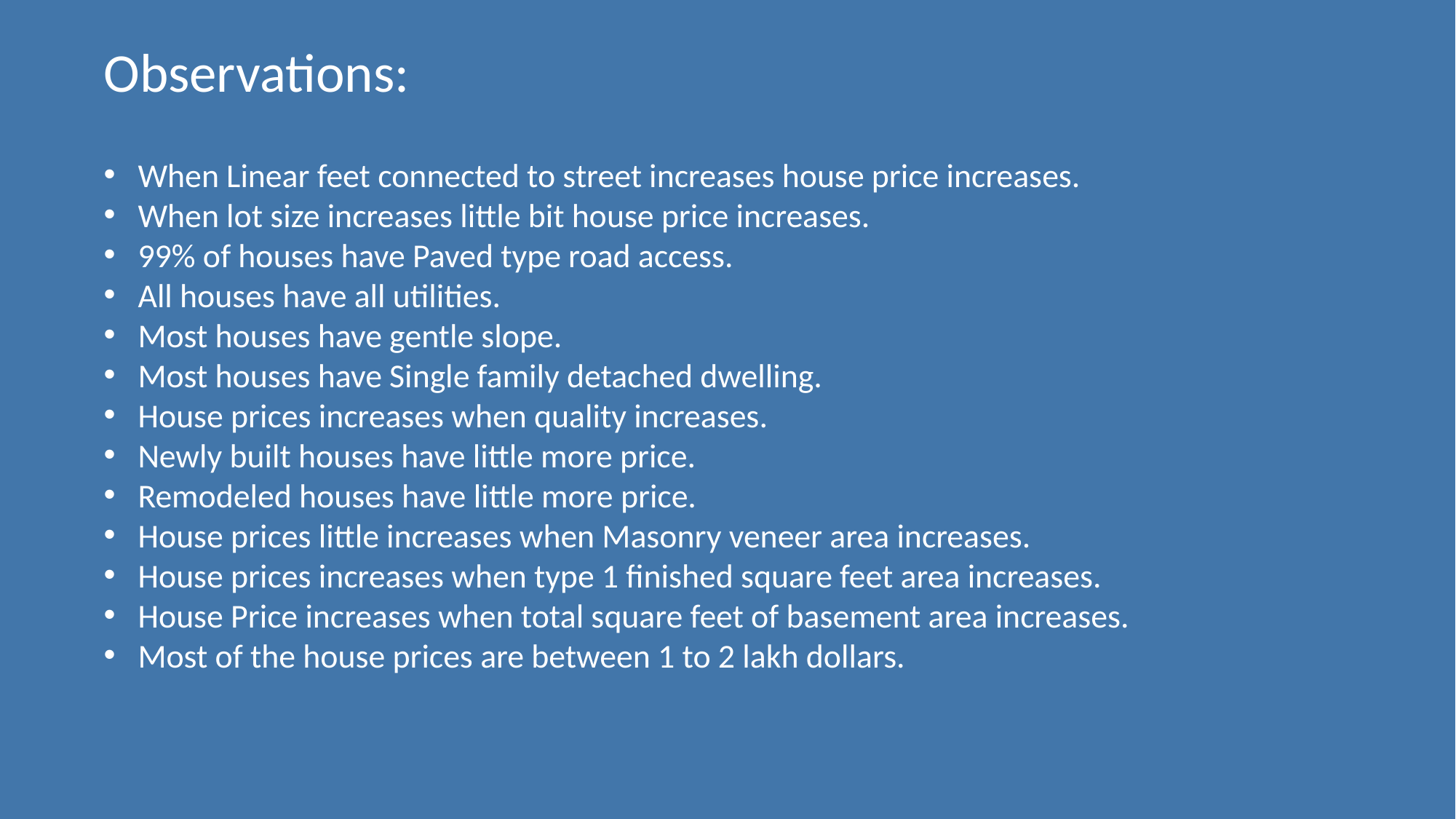

Observations:

When Linear feet connected to street increases house price increases.
When lot size increases little bit house price increases.
99% of houses have Paved type road access.
All houses have all utilities.
Most houses have gentle slope.
Most houses have Single family detached dwelling.
House prices increases when quality increases.
Newly built houses have little more price.
Remodeled houses have little more price.
House prices little increases when Masonry veneer area increases.
House prices increases when type 1 finished square feet area increases.
House Price increases when total square feet of basement area increases.
Most of the house prices are between 1 to 2 lakh dollars.